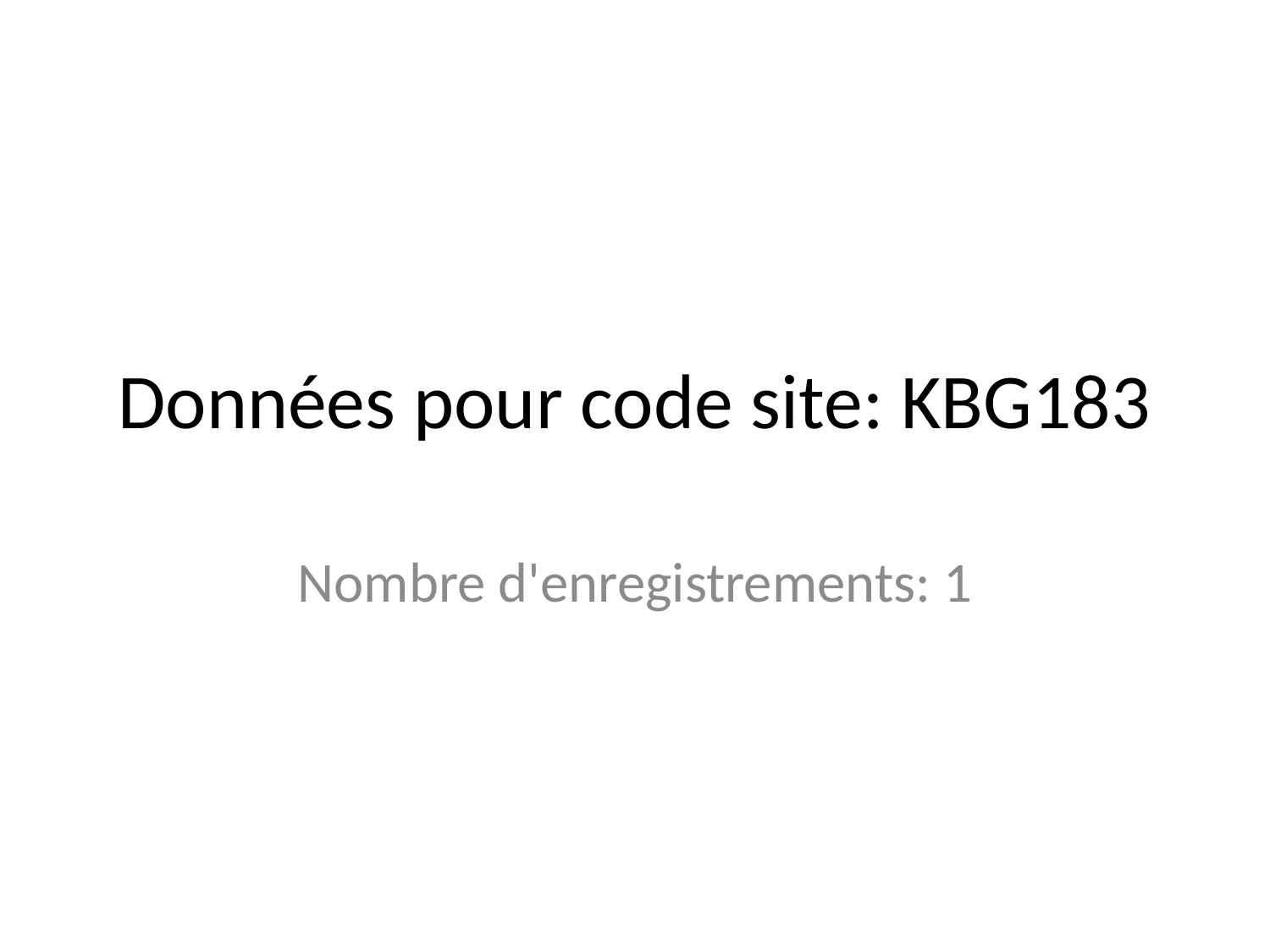

# Données pour code site: KBG183
Nombre d'enregistrements: 1